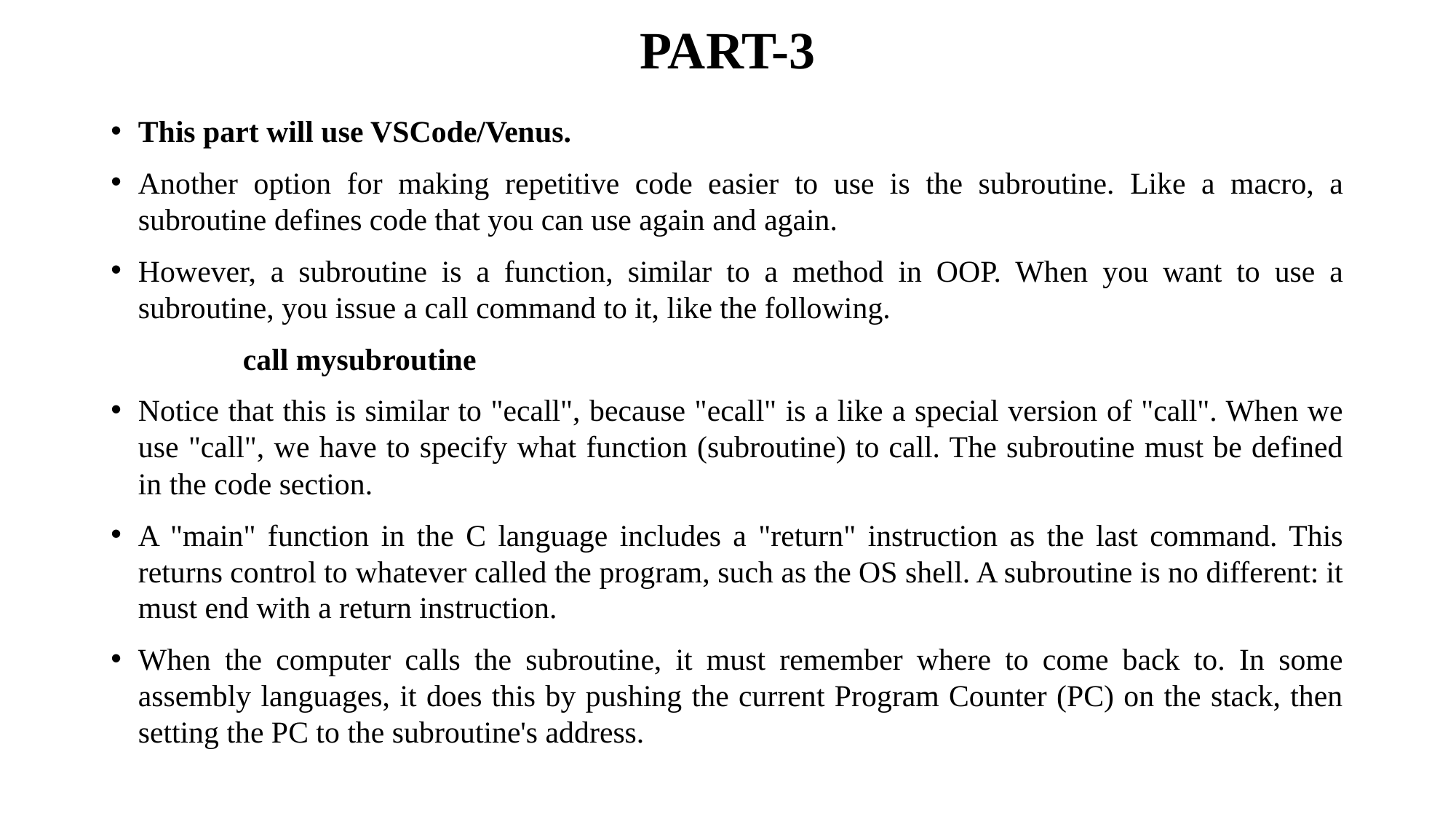

# PART-3
This part will use VSCode/Venus.
Another option for making repetitive code easier to use is the subroutine. Like a macro, a subroutine defines code that you can use again and again.
However, a subroutine is a function, similar to a method in OOP. When you want to use a subroutine, you issue a call command to it, like the following.
	   call mysubroutine
Notice that this is similar to "ecall", because "ecall" is a like a special version of "call". When we use "call", we have to specify what function (subroutine) to call. The subroutine must be defined in the code section.
A "main" function in the C language includes a "return" instruction as the last command. This returns control to whatever called the program, such as the OS shell. A subroutine is no different: it must end with a return instruction.
When the computer calls the subroutine, it must remember where to come back to. In some assembly languages, it does this by pushing the current Program Counter (PC) on the stack, then setting the PC to the subroutine's address.